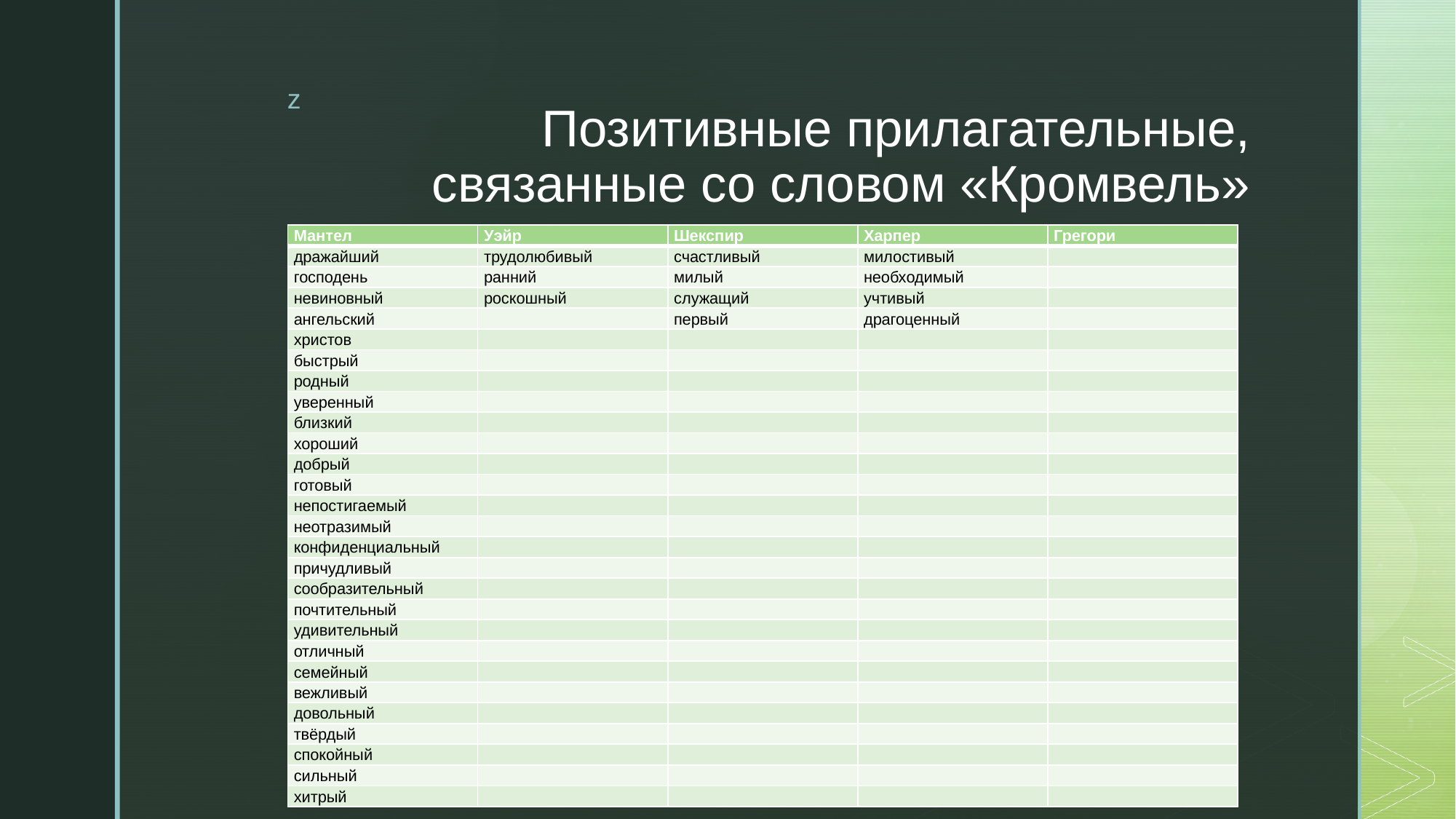

# Позитивные прилагательные, связанные со словом «Кромвель»
| Мантел | Уэйр | Шекспир | Харпер | Грегори |
| --- | --- | --- | --- | --- |
| дражайший | трудолюбивый | счастливый | милостивый |  |
| господень | ранний | милый | необходимый |  |
| невиновный | роскошный | служащий | учтивый |  |
| ангельский |  | первый | драгоценный |  |
| христов |  |  |  |  |
| быстрый |  |  |  |  |
| родный |  |  |  |  |
| уверенный |  |  |  |  |
| близкий |  |  |  |  |
| хороший |  |  |  |  |
| добрый |  |  |  |  |
| готовый |  |  |  |  |
| непостигаемый |  |  |  |  |
| неотразимый |  |  |  |  |
| конфиденциальный |  |  |  |  |
| причудливый |  |  |  |  |
| сообразительный |  |  |  |  |
| почтительный |  |  |  |  |
| удивительный |  |  |  |  |
| отличный |  |  |  |  |
| семейный |  |  |  |  |
| вежливый |  |  |  |  |
| довольный |  |  |  |  |
| твёрдый |  |  |  |  |
| спокойный |  |  |  |  |
| сильный |  |  |  |  |
| хитрый |  |  |  |  |